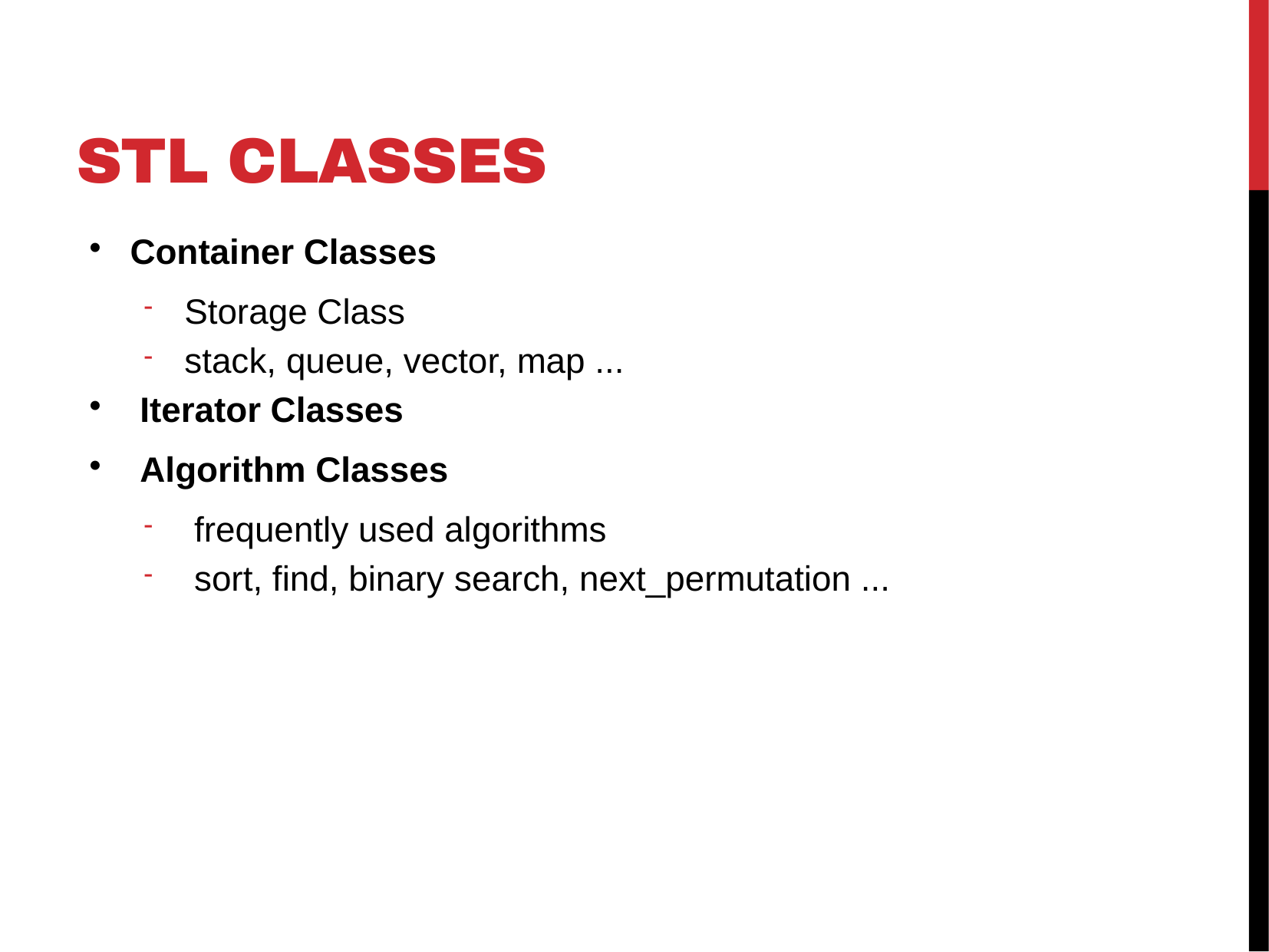

# STL Classes
Container Classes
Storage Class
stack, queue, vector, map ...
 Iterator Classes
 Algorithm Classes
 frequently used algorithms
 sort, find, binary search, next_permutation ...